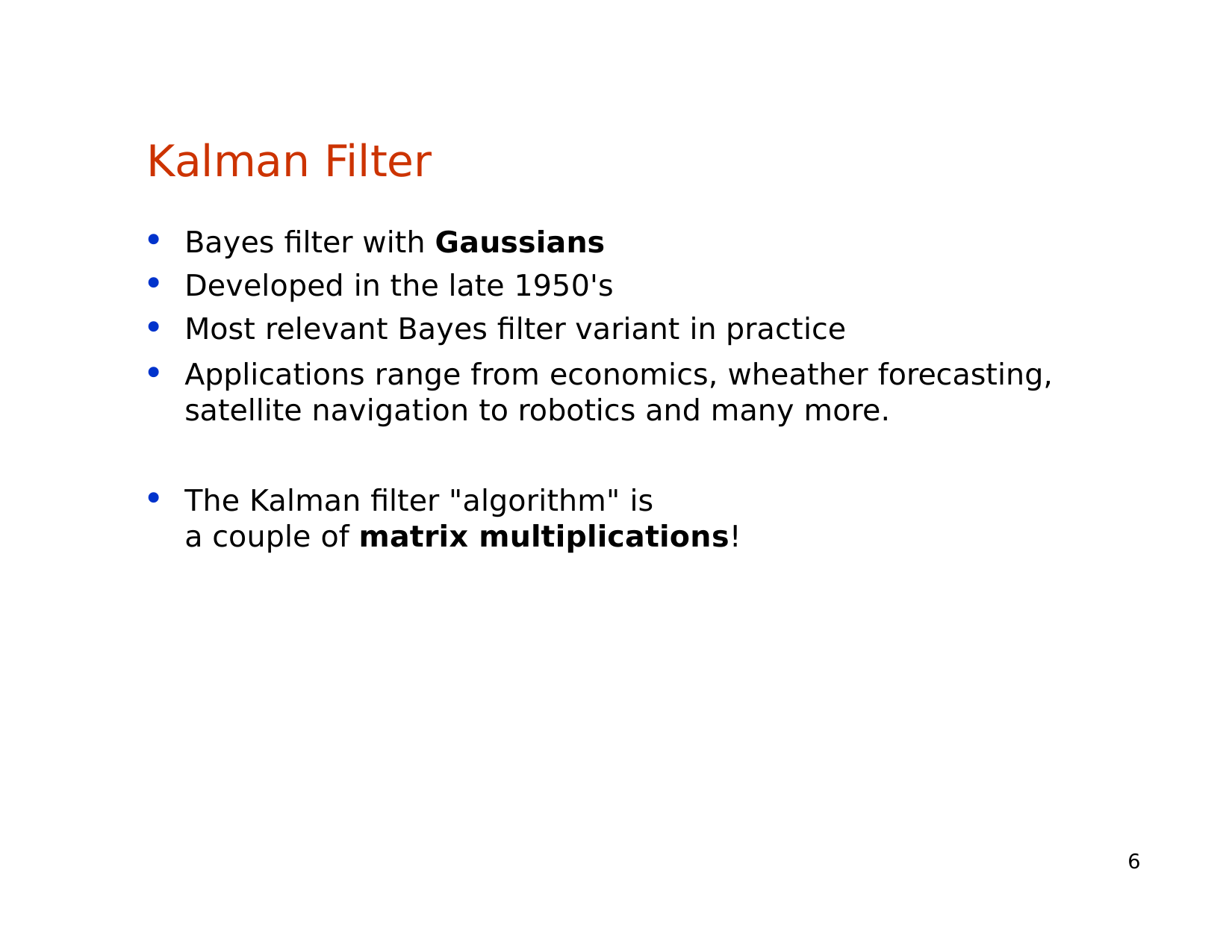

# Kalman Filter
Bayes filter with Gaussians
Developed in the late 1950's
Most relevant Bayes filter variant in practice
Applications range from economics, wheather forecasting, satellite navigation to robotics and many more.

The Kalman filter "algorithm" is
a couple of matrix multiplications!
6